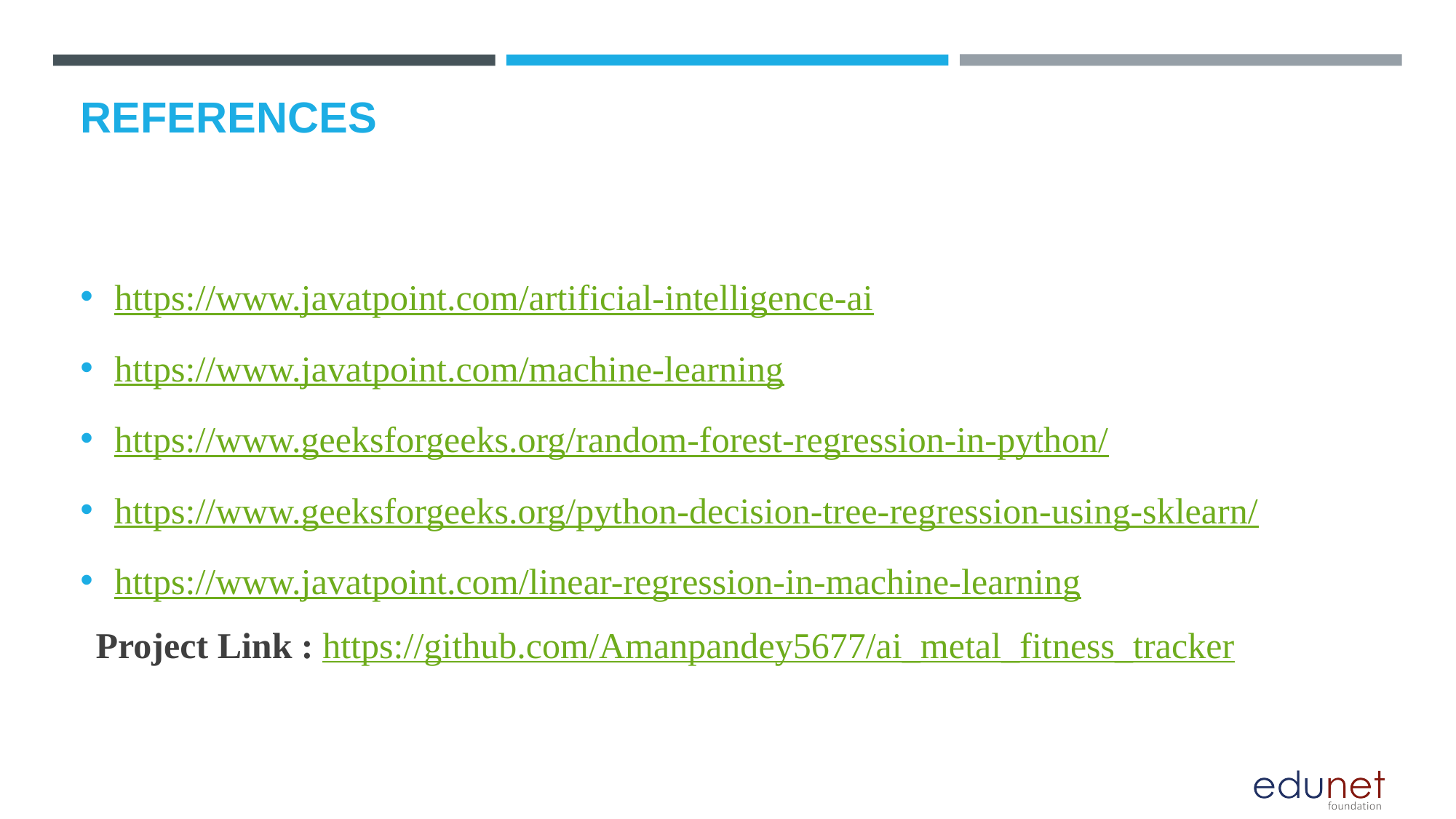

# REFERENCES

https://www.javatpoint.com/artificial-intelligence-ai
https://www.javatpoint.com/machine-learning
https://www.geeksforgeeks.org/random-forest-regression-in-python/
https://www.geeksforgeeks.org/python-decision-tree-regression-using-sklearn/
https://www.javatpoint.com/linear-regression-in-machine-learning
Project Link : https://github.com/Amanpandey5677/ai_metal_fitness_tracker